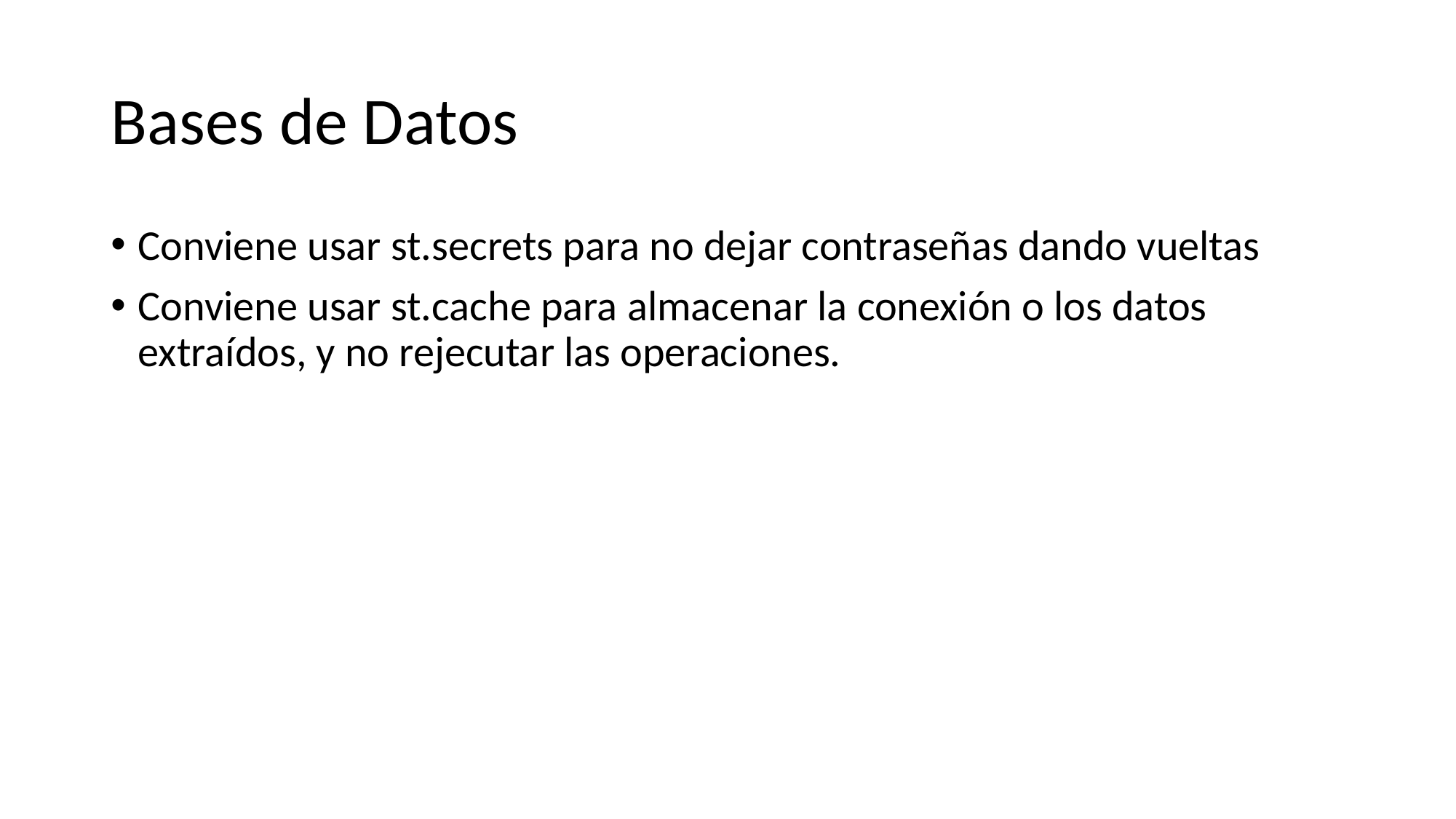

# Bases de Datos
Conviene usar st.secrets para no dejar contraseñas dando vueltas
Conviene usar st.cache para almacenar la conexión o los datos extraídos, y no rejecutar las operaciones.